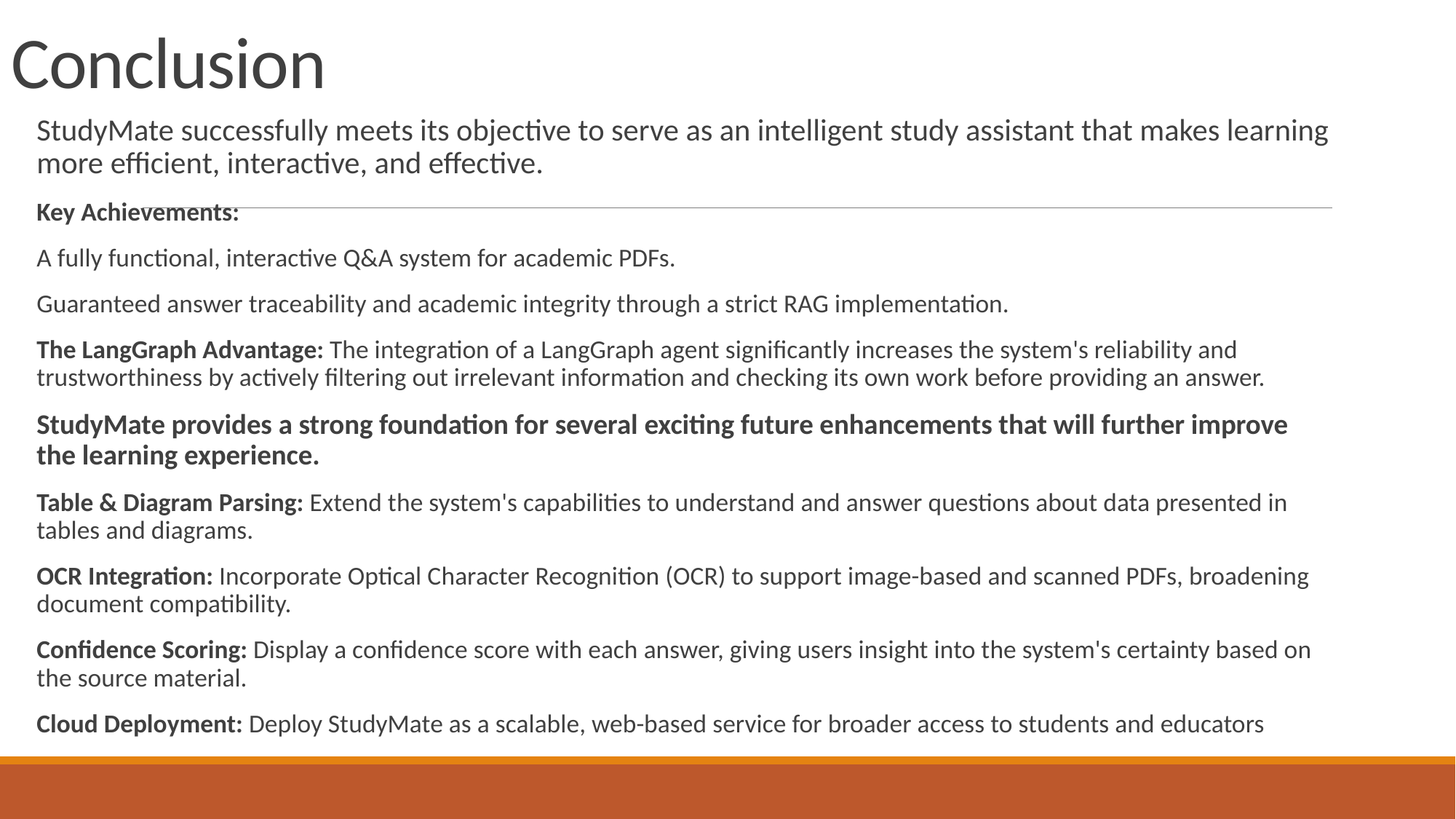

# Conclusion
StudyMate successfully meets its objective to serve as an intelligent study assistant that makes learning more efficient, interactive, and effective.
Key Achievements:
A fully functional, interactive Q&A system for academic PDFs.
Guaranteed answer traceability and academic integrity through a strict RAG implementation.
The LangGraph Advantage: The integration of a LangGraph agent significantly increases the system's reliability and trustworthiness by actively filtering out irrelevant information and checking its own work before providing an answer.
StudyMate provides a strong foundation for several exciting future enhancements that will further improve the learning experience.
Table & Diagram Parsing: Extend the system's capabilities to understand and answer questions about data presented in tables and diagrams.
OCR Integration: Incorporate Optical Character Recognition (OCR) to support image-based and scanned PDFs, broadening document compatibility.
Confidence Scoring: Display a confidence score with each answer, giving users insight into the system's certainty based on the source material.
Cloud Deployment: Deploy StudyMate as a scalable, web-based service for broader access to students and educators